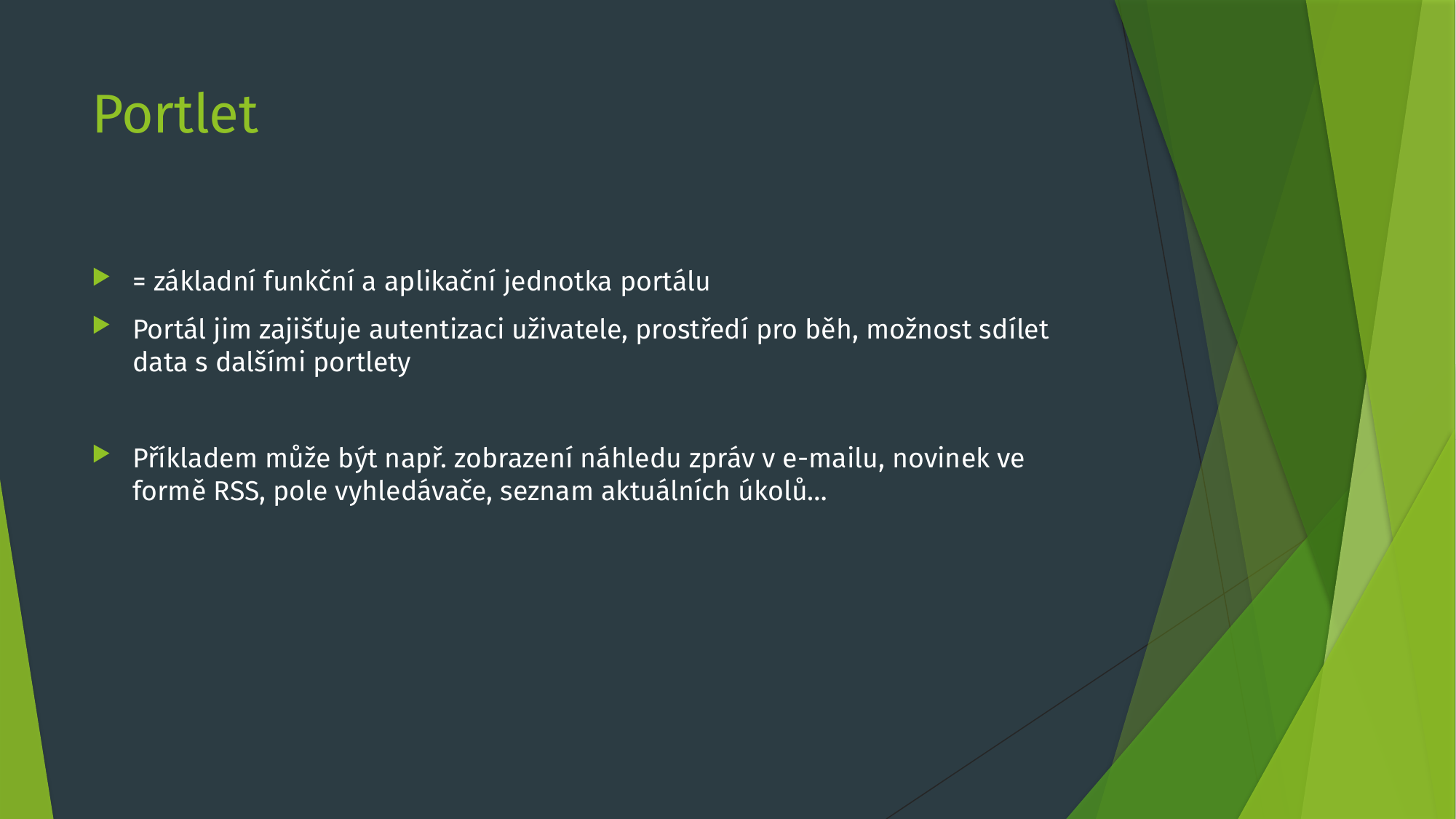

# Portlet
= základní funkční a aplikační jednotka portálu
Portál jim zajišťuje autentizaci uživatele, prostředí pro běh, možnost sdílet data s dalšími portlety

Příkladem může být např. zobrazení náhledu zpráv v e-mailu, novinek ve formě RSS, pole vyhledávače, seznam aktuálních úkolů…